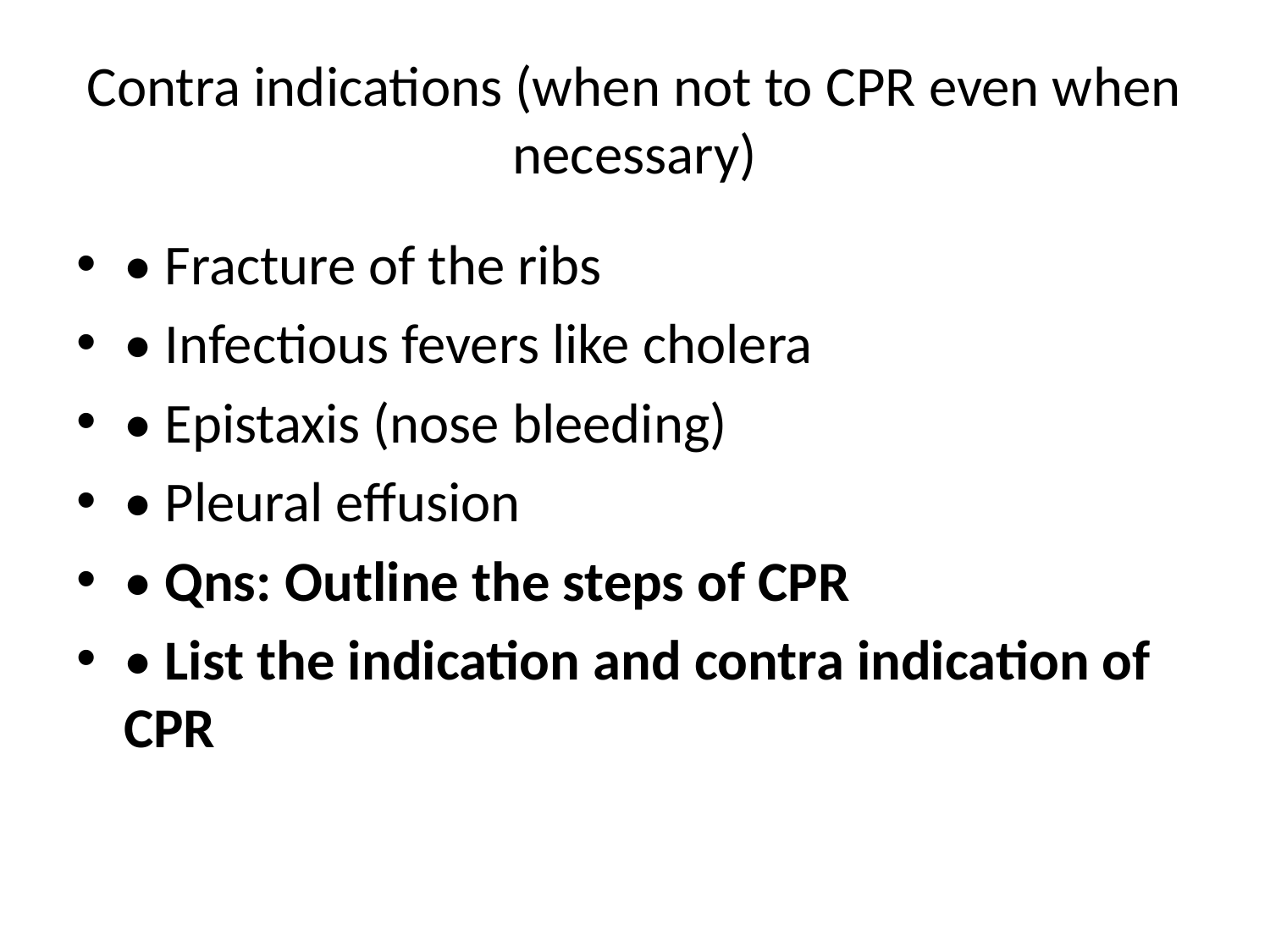

# Contra indications (when not to CPR even when necessary)
• Fracture of the ribs
• Infectious fevers like cholera
• Epistaxis (nose bleeding)
• Pleural effusion
• Qns: Outline the steps of CPR
• List the indication and contra indication of CPR